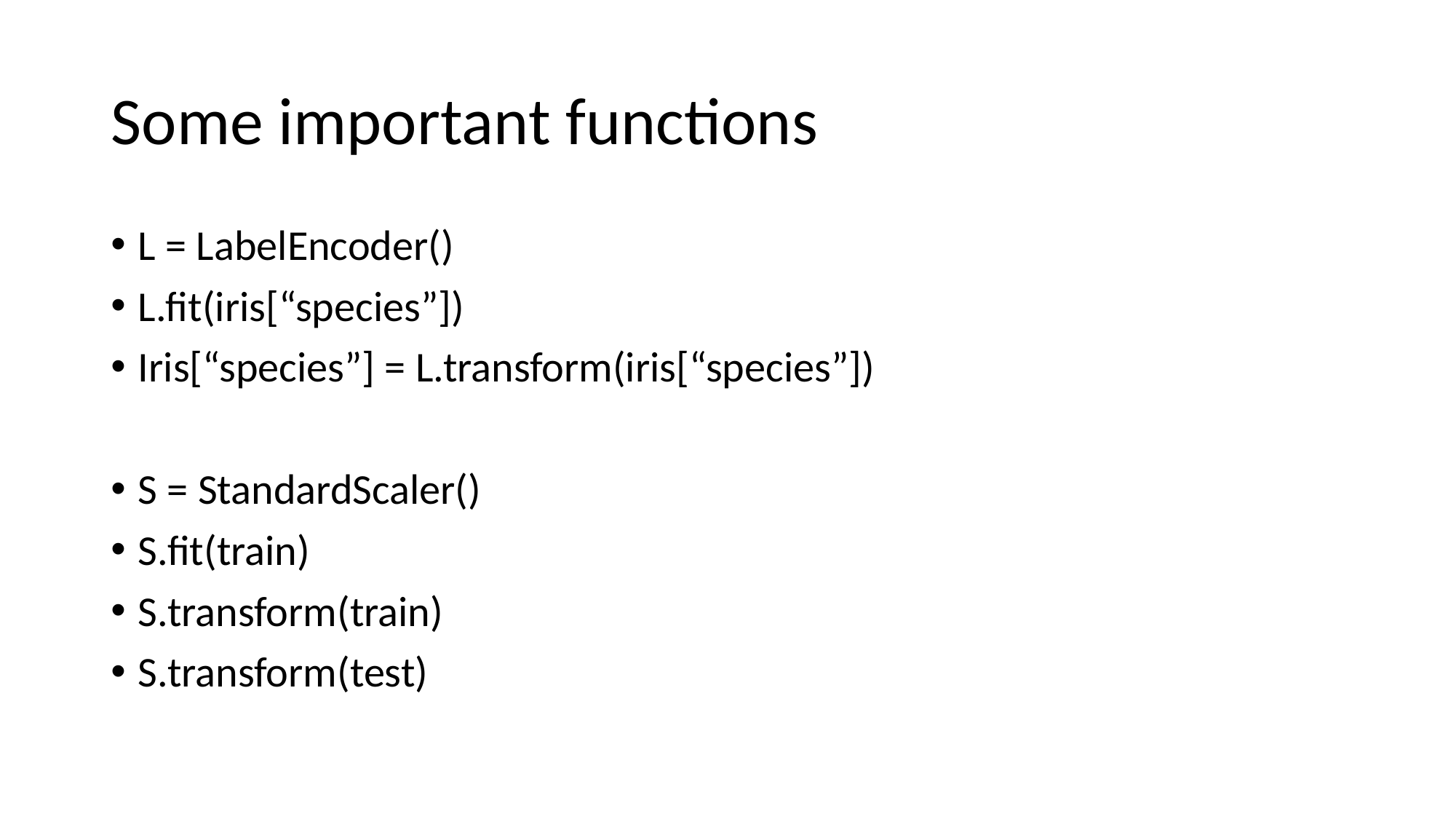

# Some important functions
L = LabelEncoder()
L.fit(iris[“species”])
Iris[“species”] = L.transform(iris[“species”])

S = StandardScaler()
S.fit(train)
S.transform(train)
S.transform(test)